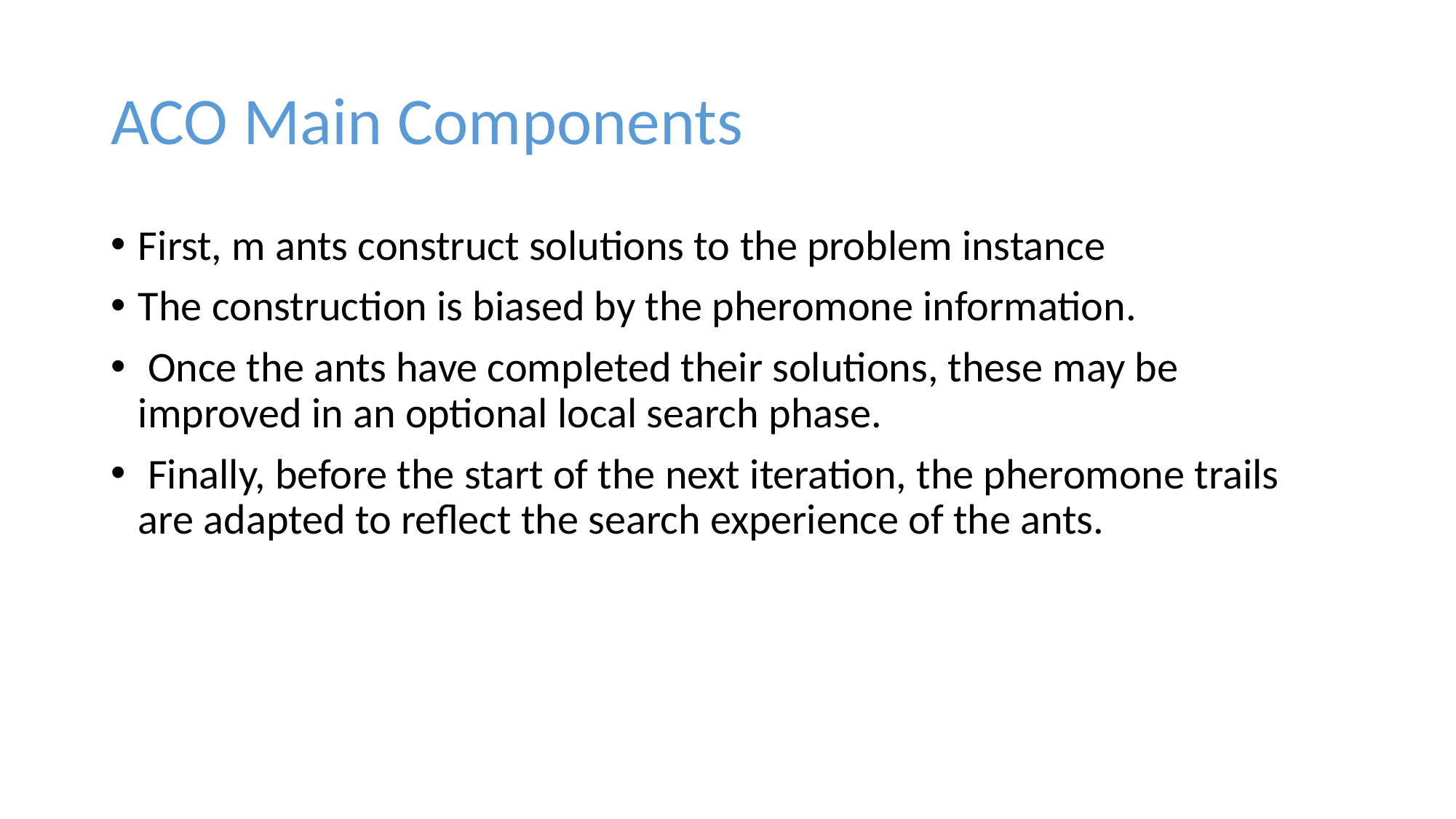

# ACO Main Components
First, m ants construct solutions to the problem instance
The construction is biased by the pheromone information.
 Once the ants have completed their solutions, these may be improved in an optional local search phase.
 Finally, before the start of the next iteration, the pheromone trails are adapted to reflect the search experience of the ants.